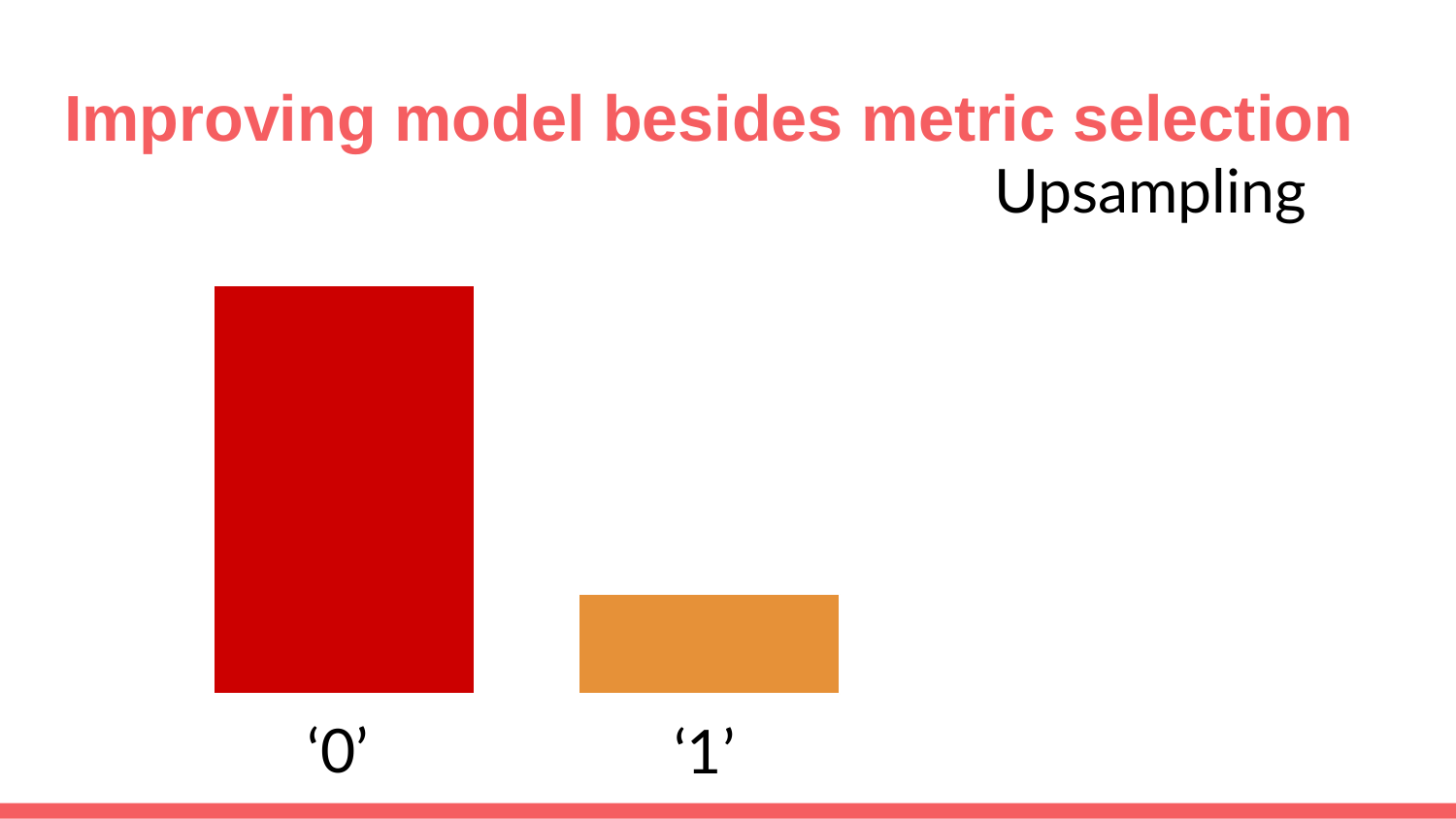

# Improving model besides metric selection

Upsampling

‘0’
‘1’